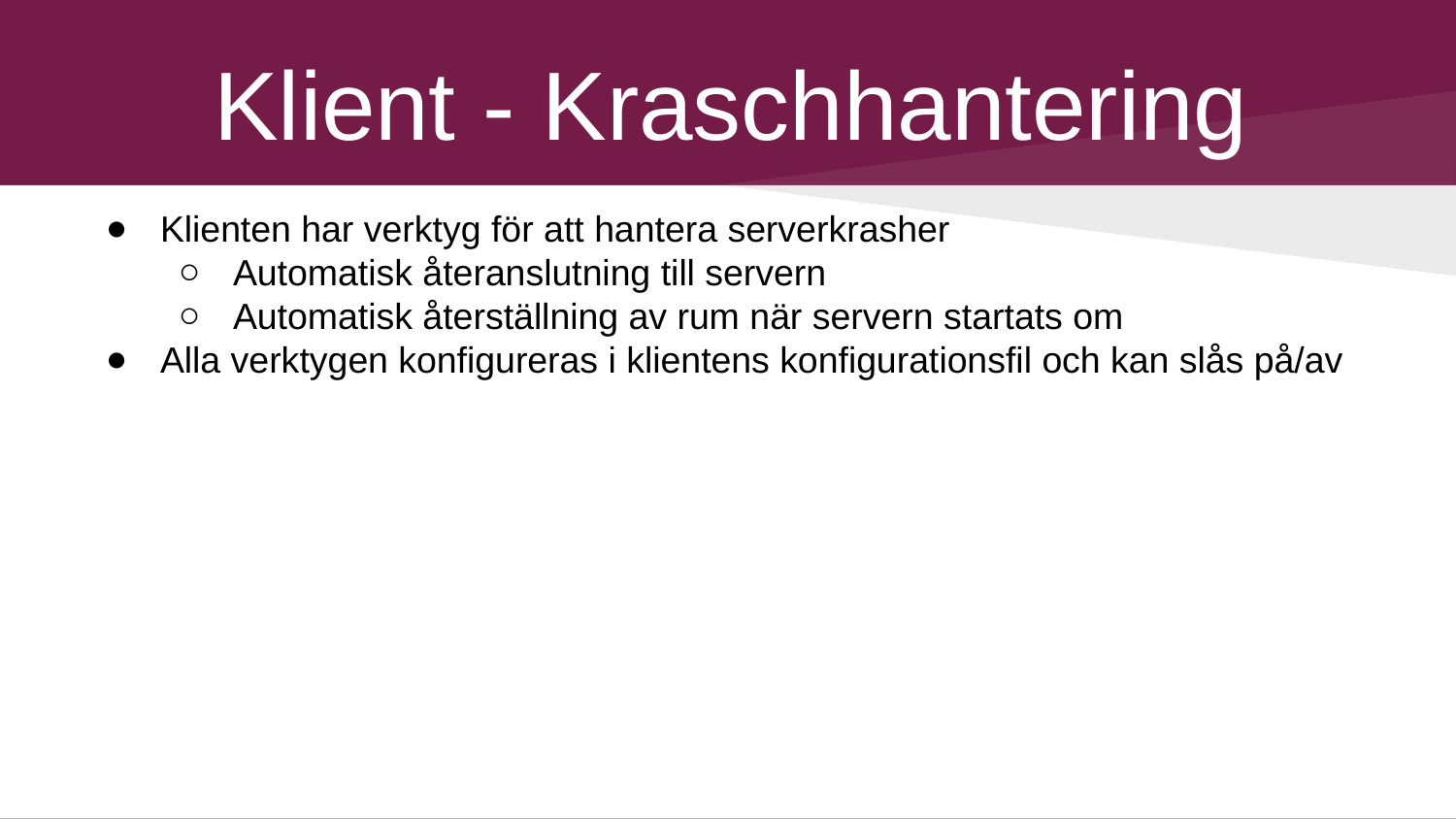

# Klient - Kraschhantering
Klienten har verktyg för att hantera serverkrasher
Automatisk återanslutning till servern
Automatisk återställning av rum när servern startats om
Alla verktygen konfigureras i klientens konfigurationsfil och kan slås på/av